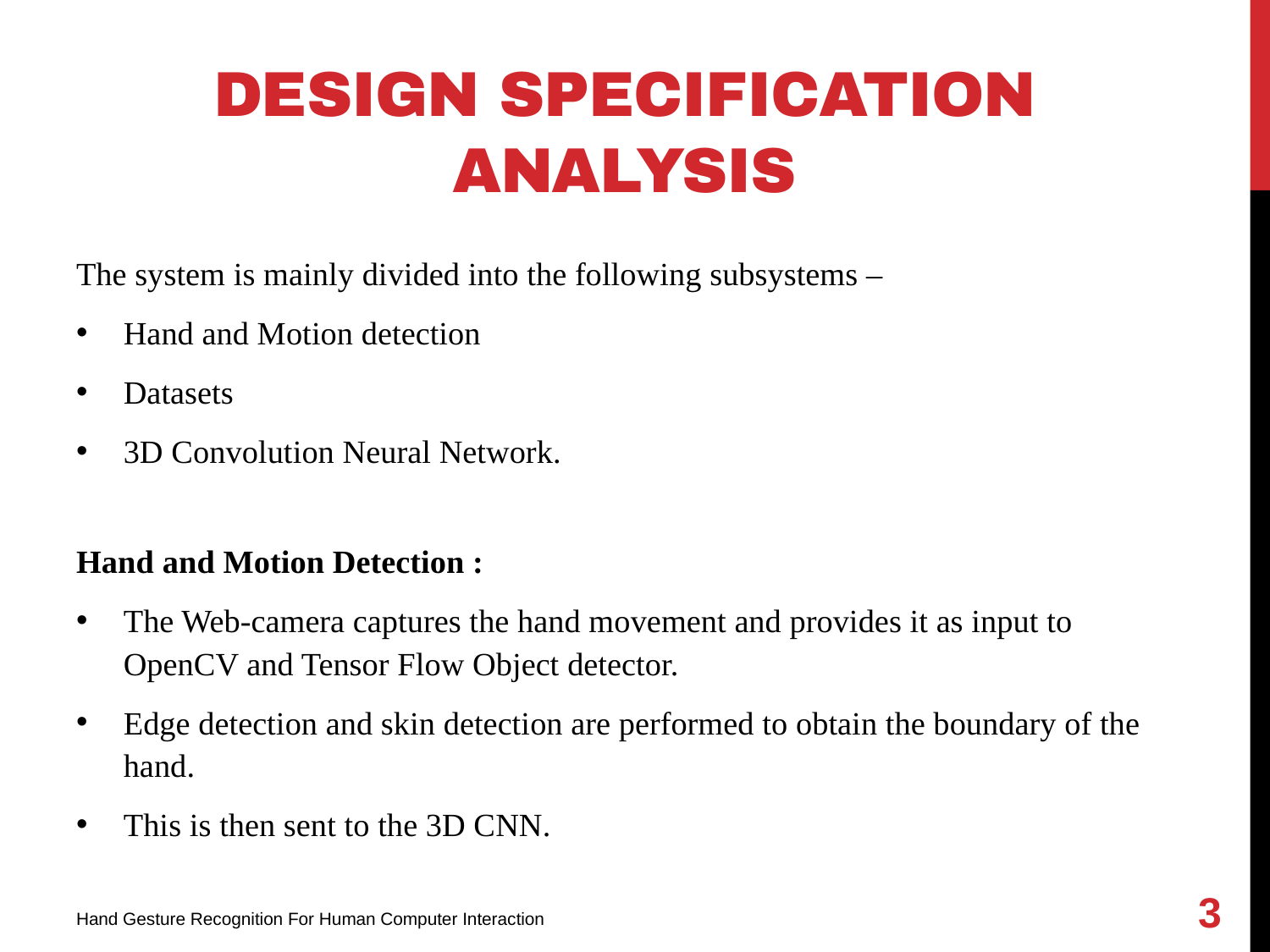

# DESIGN SPECIFICATION ANALYSIS
The system is mainly divided into the following subsystems –
Hand and Motion detection
Datasets
3D Convolution Neural Network.

Hand and Motion Detection :
The Web-camera captures the hand movement and provides it as input to OpenCV and Tensor Flow Object detector.
Edge detection and skin detection are performed to obtain the boundary of the hand.
This is then sent to the 3D CNN.

3
Hand Gesture Recognition For Human Computer Interaction